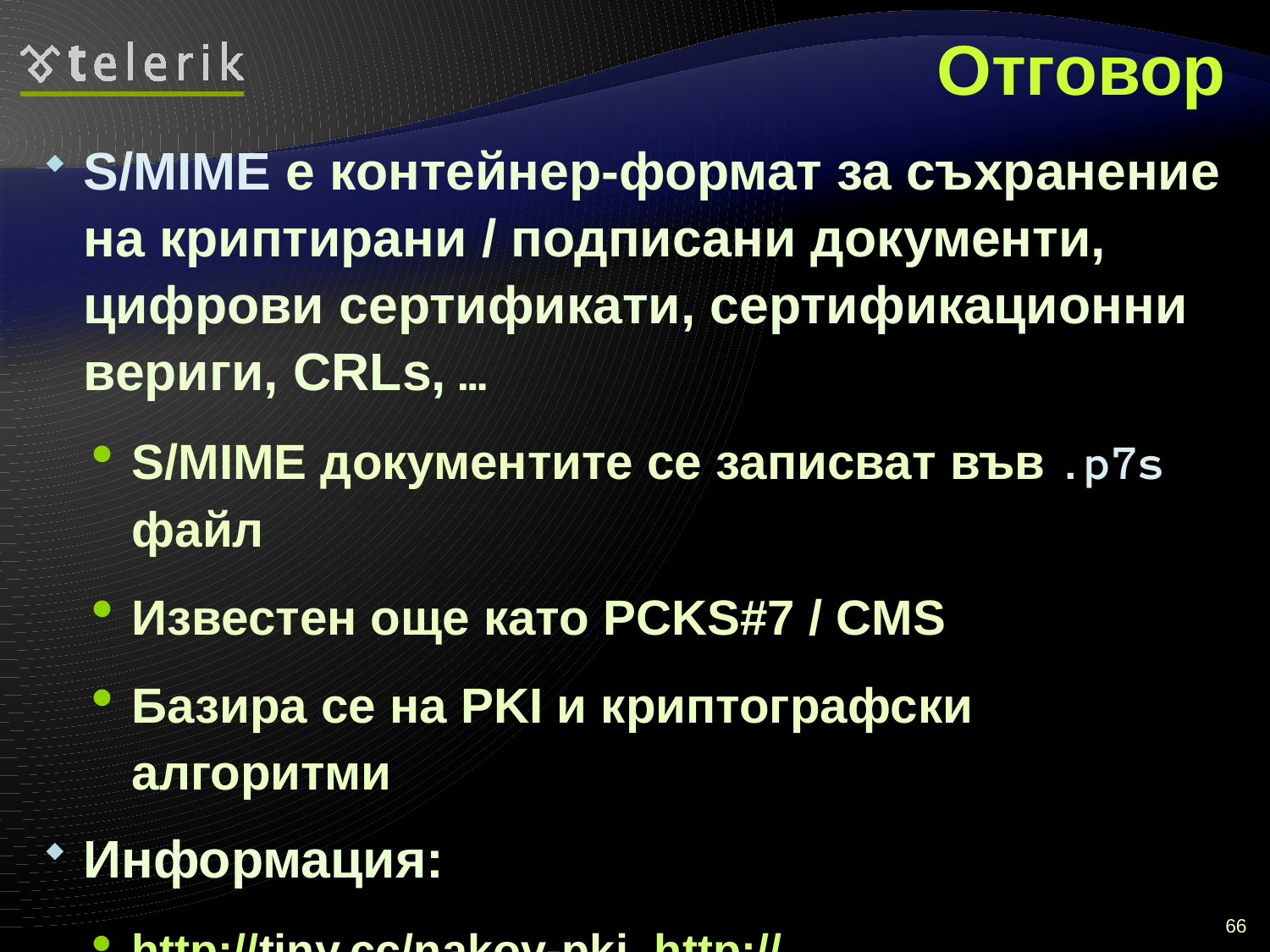

# Отговор
S/MIME е контейнер-формат за съхранение на криптирани / подписани документи, цифрови сертификати, сертификационни вериги, CRLs, …
S/MIME документите се записват във .p7s файл
Известен още като PCKS#7 / CMS
Базира се на PKI и криптографски алгоритми
Информация:
http://tiny.cc/nakov-pki, http://tiny.cc/smime-presentation, http://tiny.cc/smime-ppt, http://tools.ietf.org/html/rfc2633,
66